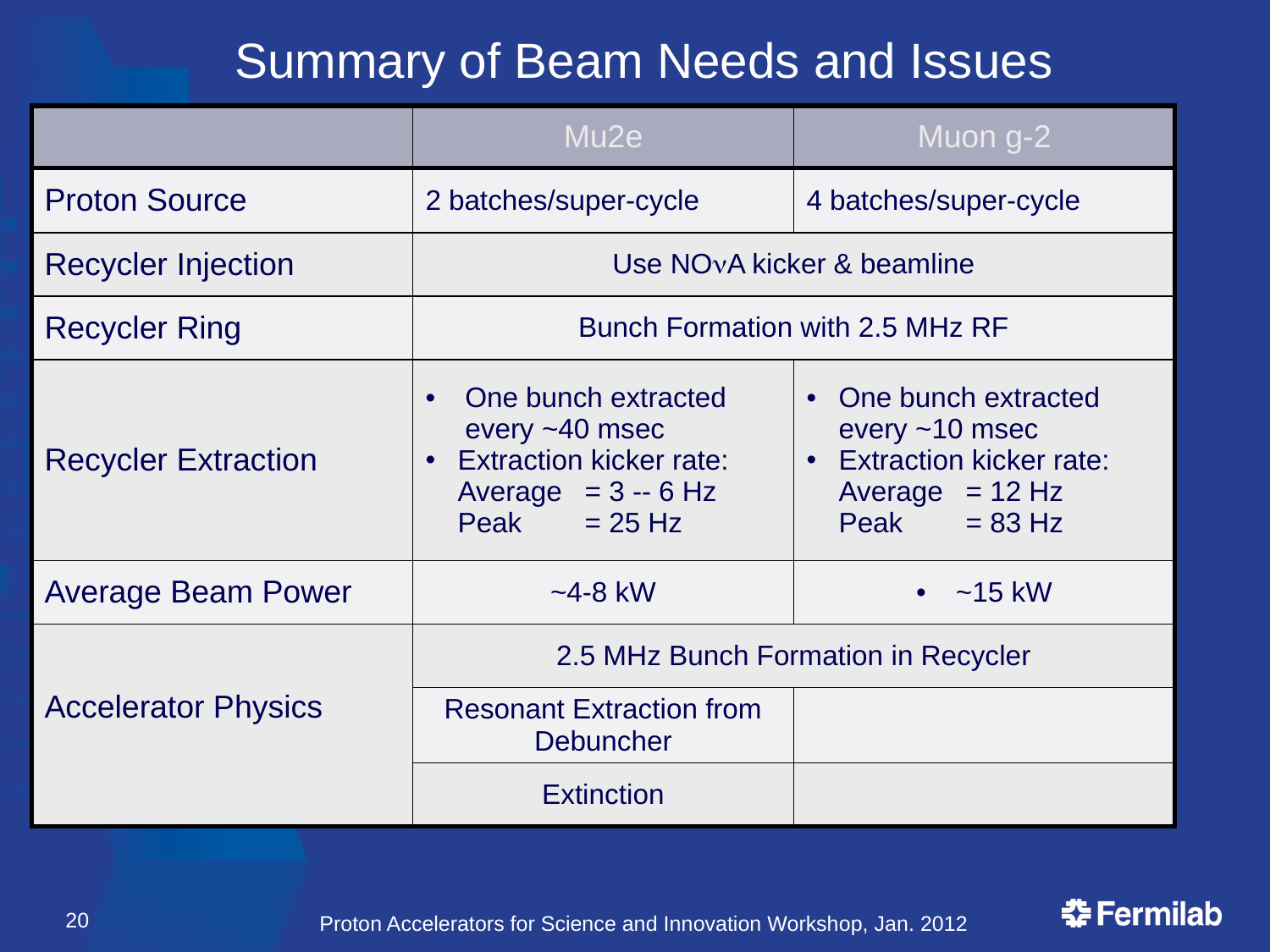

# Summary of Beam Needs and Issues
|  | Mu2e | Muon g-2 |
| --- | --- | --- |
| Proton Source | 2 batches/super-cycle | 4 batches/super-cycle |
| Recycler Injection | Use NOνA kicker & beamline |  |
| Recycler Ring | Bunch Formation with 2.5 MHz RF |  |
| Recycler Extraction | One bunch extracted every ~40 msec Extraction kicker rate: Average = 3 -- 6 Hz Peak = 25 Hz | One bunch extracted every ~10 msec Extraction kicker rate: Average = 12 Hz Peak = 83 Hz |
| Average Beam Power | ~4-8 kW | ~15 kW |
| Accelerator Physics | 2.5 MHz Bunch Formation in Recycler |  |
|  | Resonant Extraction from Debuncher |  |
|  | Extinction |  |
20
Proton Accelerators for Science and Innovation Workshop, Jan. 2012